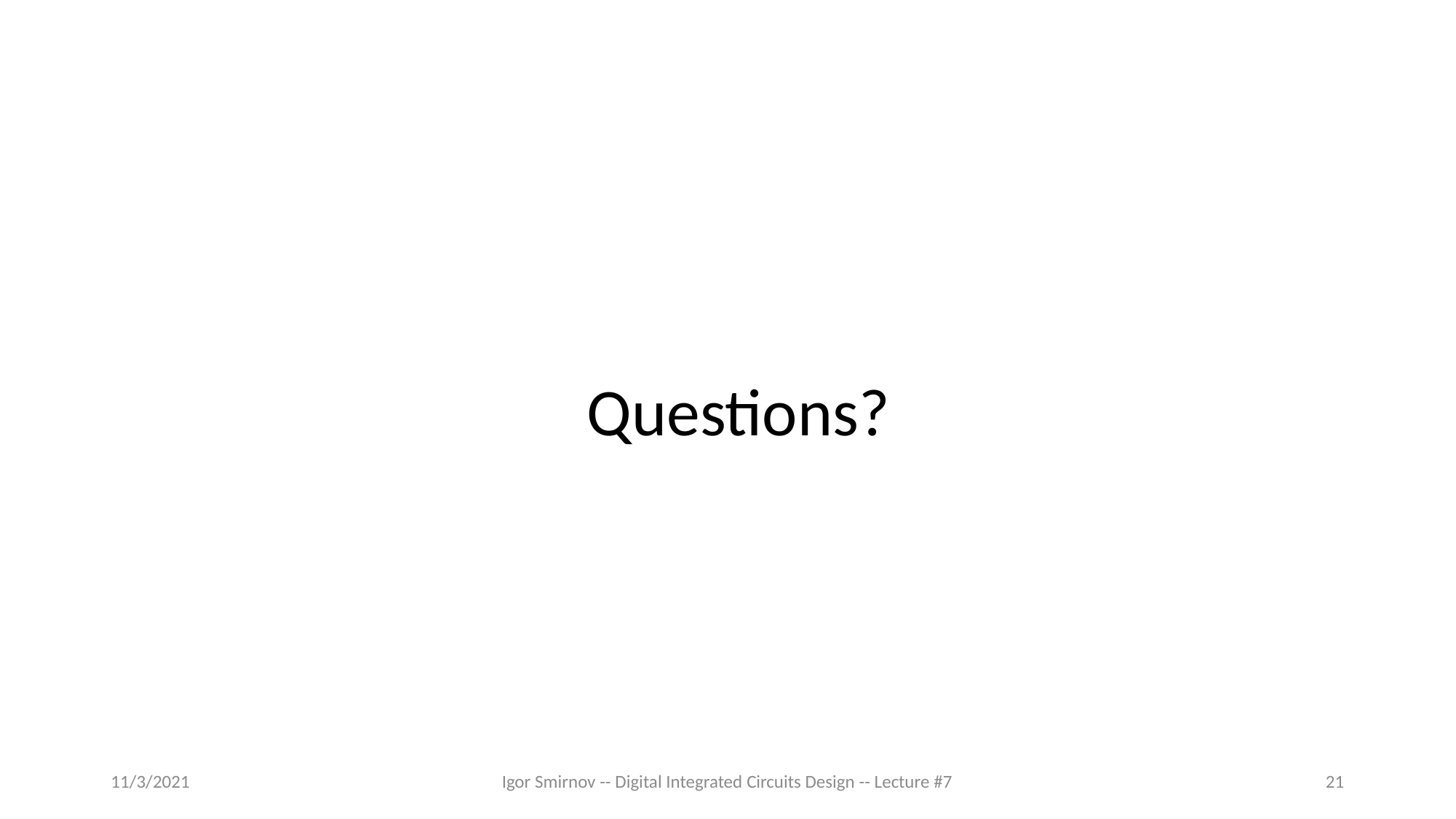

# Questions?
11/3/2021
Igor Smirnov -- Digital Integrated Circuits Design -- Lecture #7
21